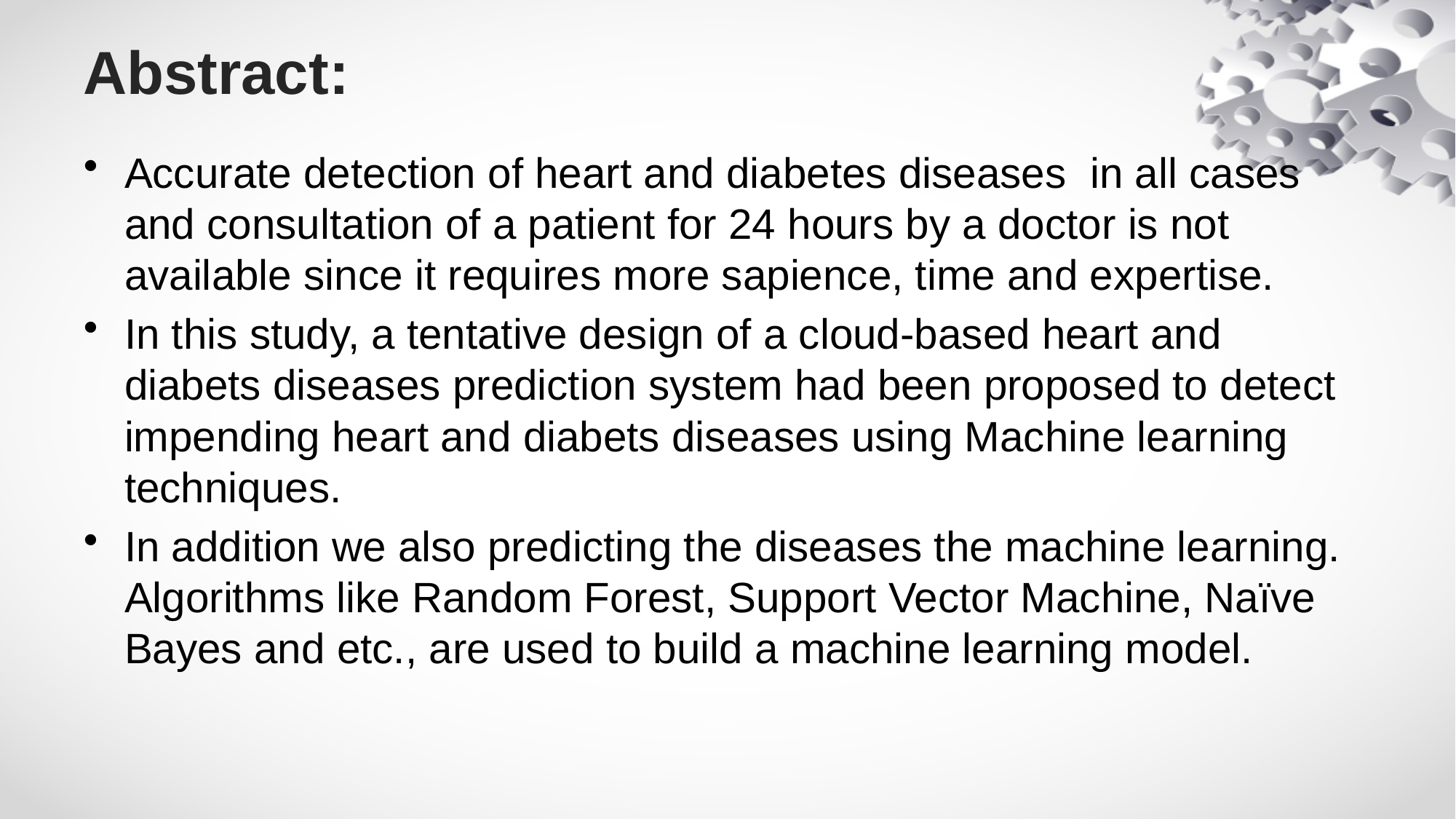

# Abstract:
Accurate detection of heart and diabetes diseases  in all cases and consultation of a patient for 24 hours by a doctor is not available since it requires more sapience, time and expertise.
In this study, a tentative design of a cloud-based heart and diabets diseases prediction system had been proposed to detect impending heart and diabets diseases using Machine learning techniques.
In addition we also predicting the diseases the machine learning. Algorithms like Random Forest, Support Vector Machine, Naïve Bayes and etc., are used to build a machine learning model.